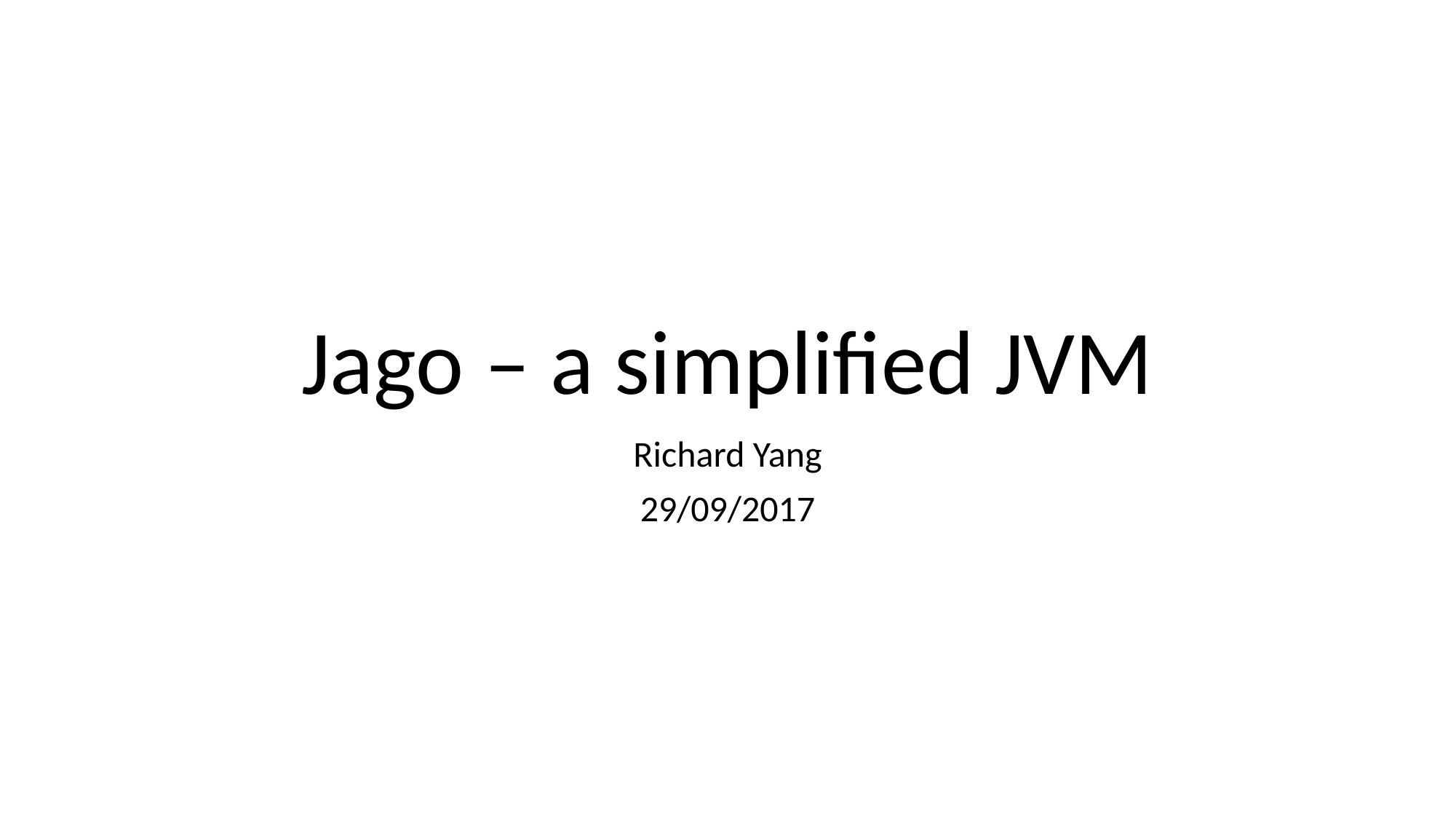

# Jago – a simplified JVM
Richard Yang
29/09/2017